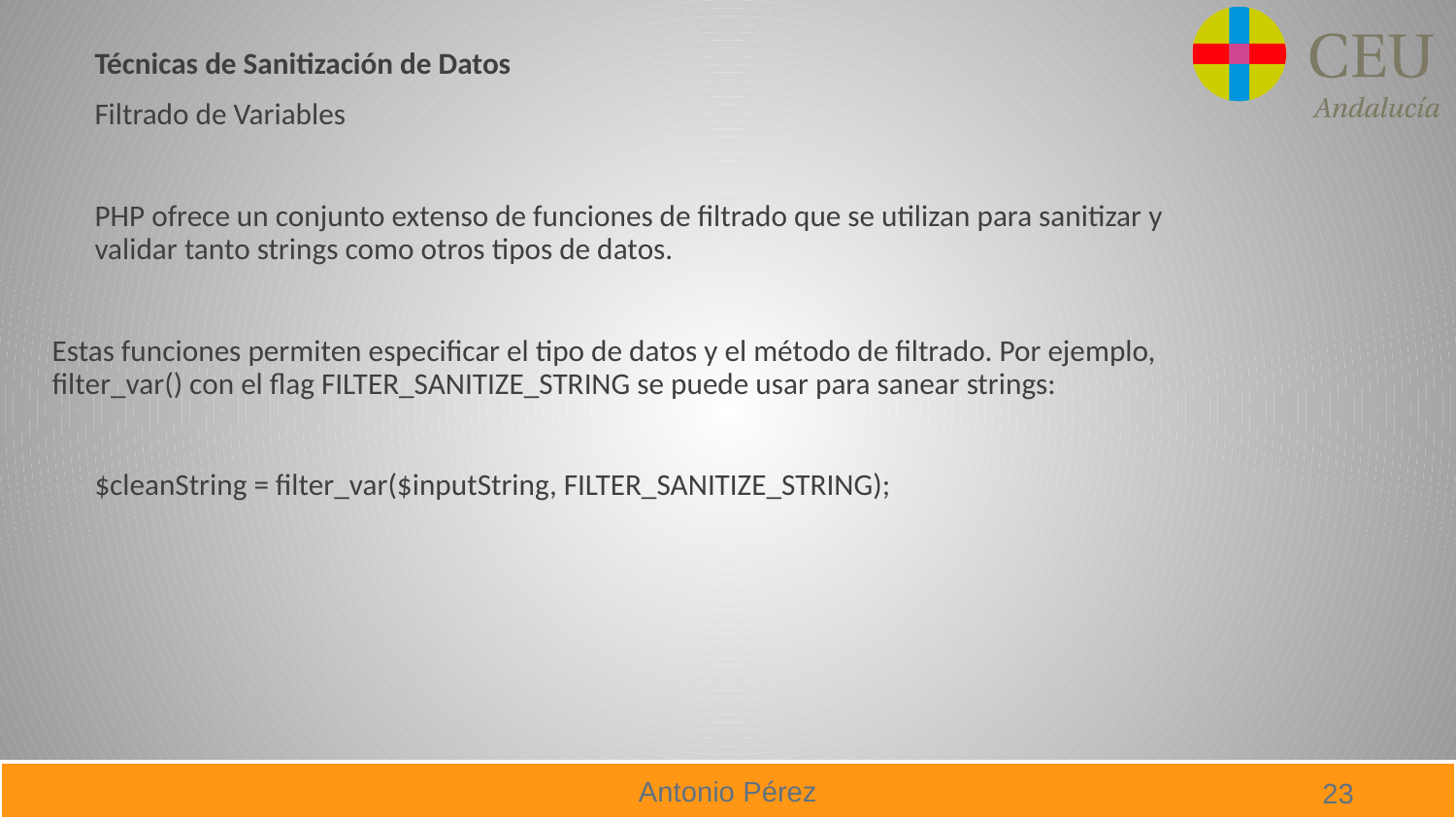

Técnicas de Sanitización de Datos
Filtrado de Variables

PHP ofrece un conjunto extenso de funciones de filtrado que se utilizan para sanitizar y validar tanto strings como otros tipos de datos.

Estas funciones permiten especificar el tipo de datos y el método de filtrado. Por ejemplo, filter_var() con el flag FILTER_SANITIZE_STRING se puede usar para sanear strings:

$cleanString = filter_var($inputString, FILTER_SANITIZE_STRING);